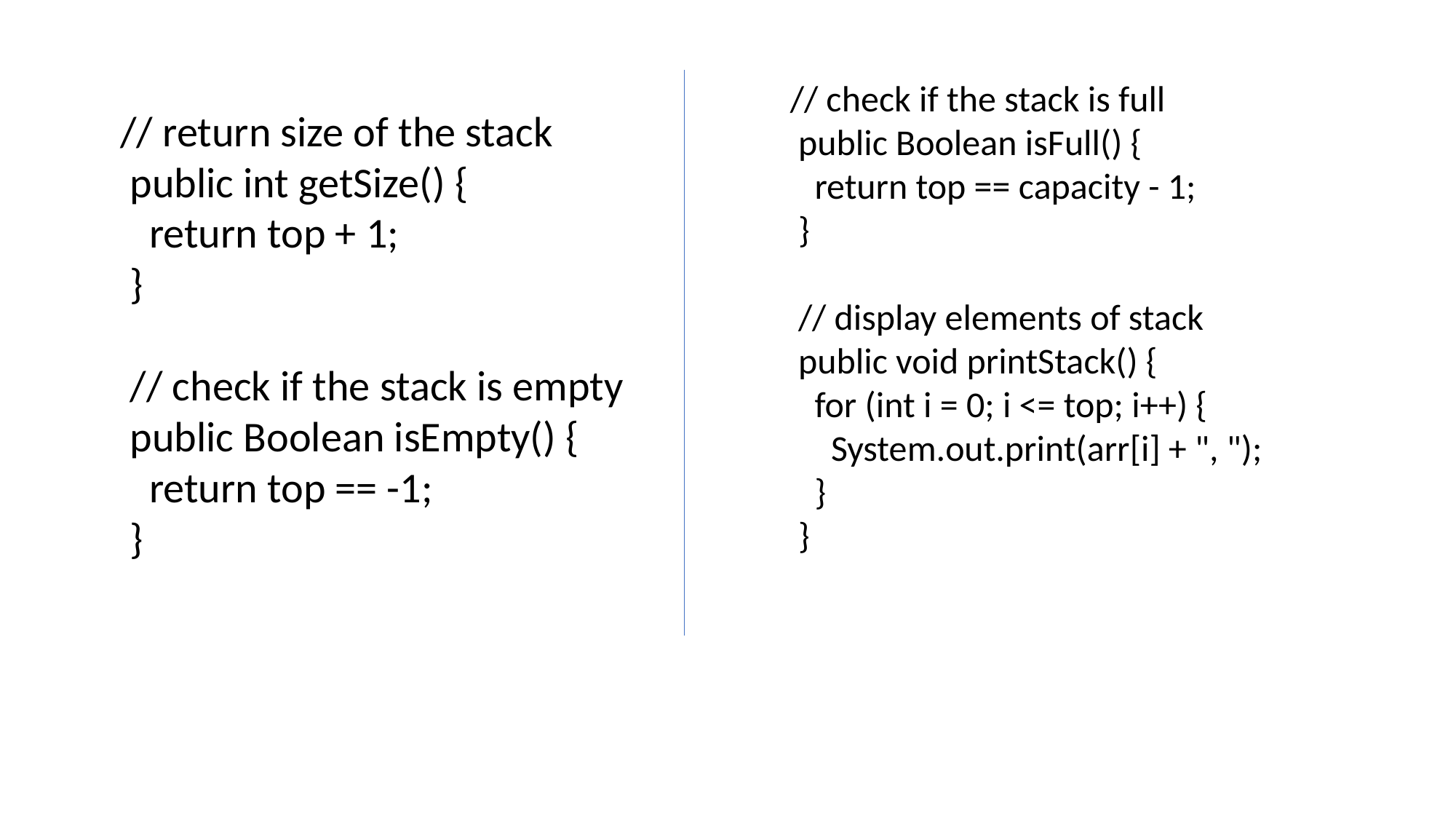

// check if the stack is full
  public Boolean isFull() {
    return top == capacity - 1;
  }

  // display elements of stack
  public void printStack() {
    for (int i = 0; i <= top; i++) {
      System.out.print(arr[i] + ", ");
    }
  }
 // return size of the stack
  public int getSize() {
    return top + 1;
  }

  // check if the stack is empty
  public Boolean isEmpty() {
    return top == -1;
  }